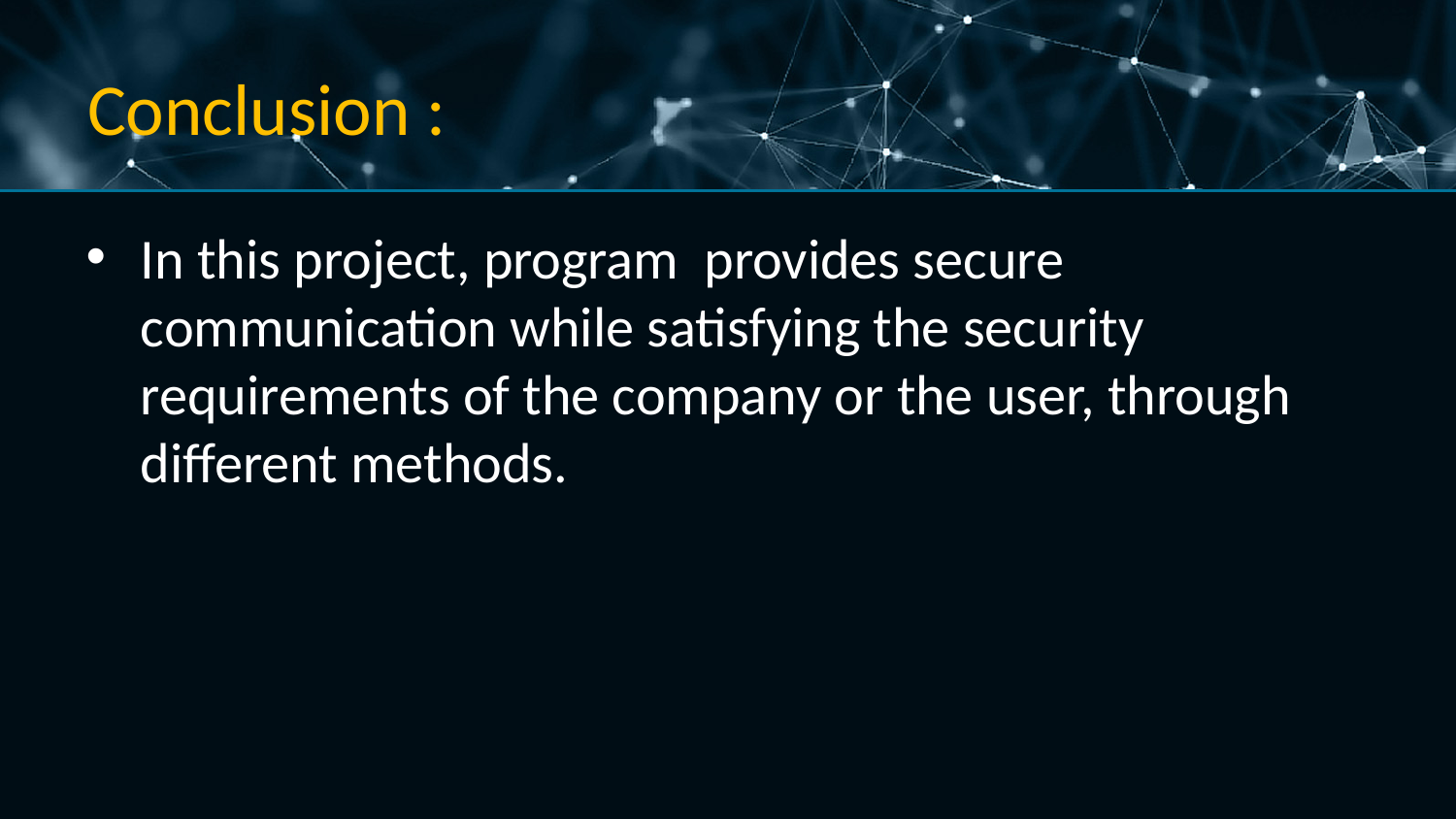

# Conclusion :
In this project, program  provides secure communication while satisfying the security requirements of the company or the user, through different methods.